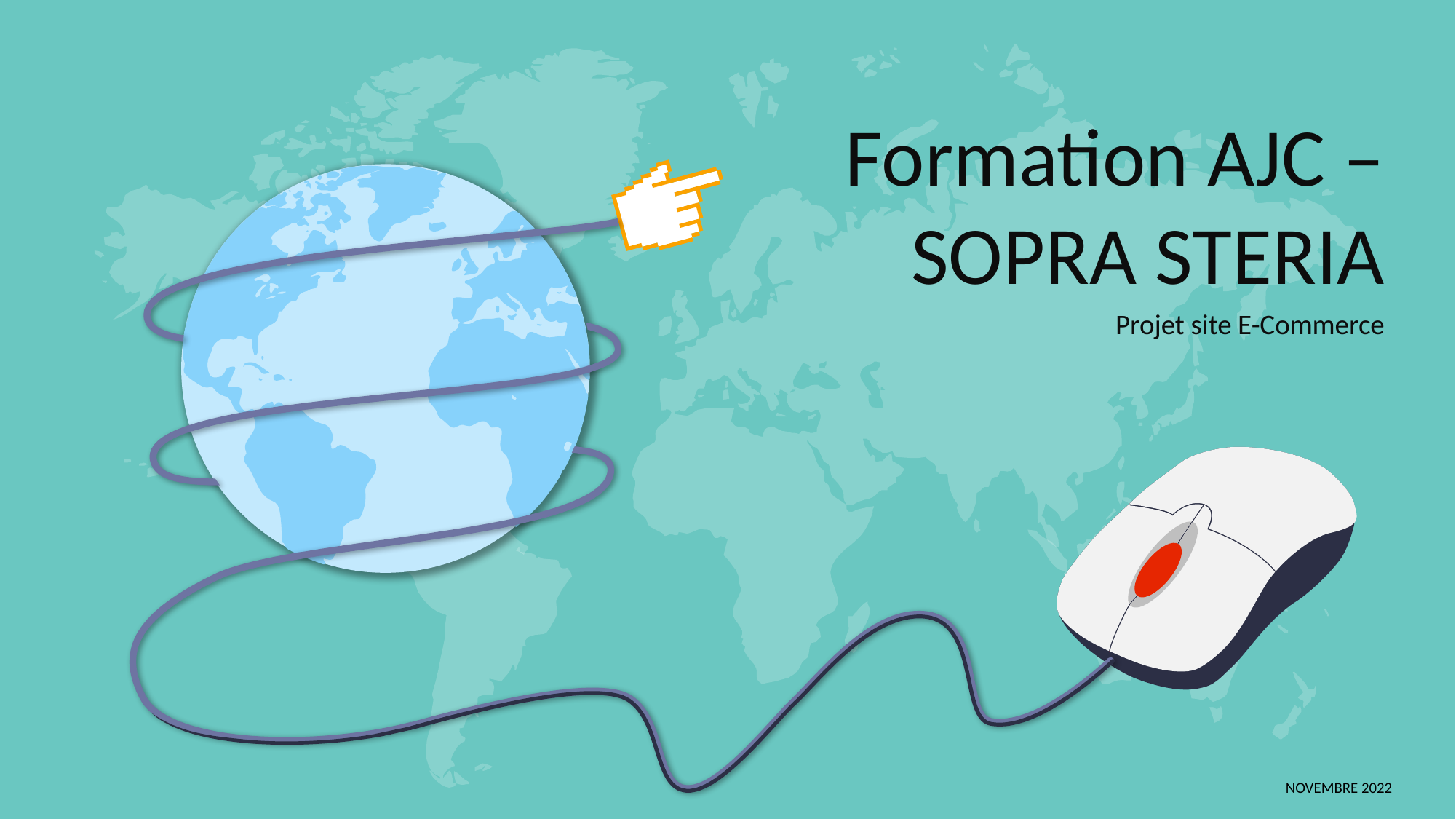

Formation AJC – SOPRA STERIA

Projet site E-Commerce

NOVEMBRE 2022